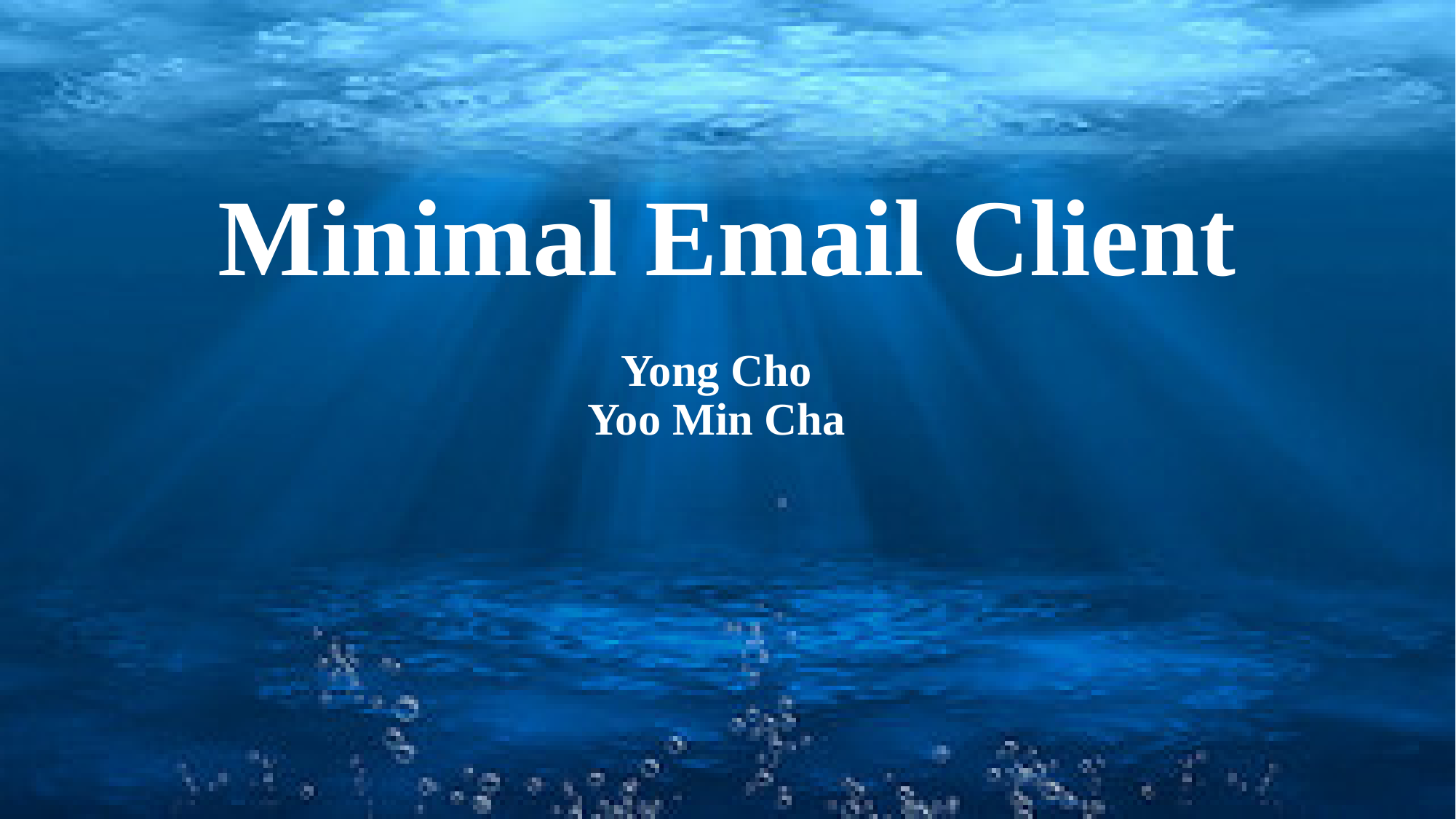

# Minimal Email Client
Yong Cho
Yoo Min Cha